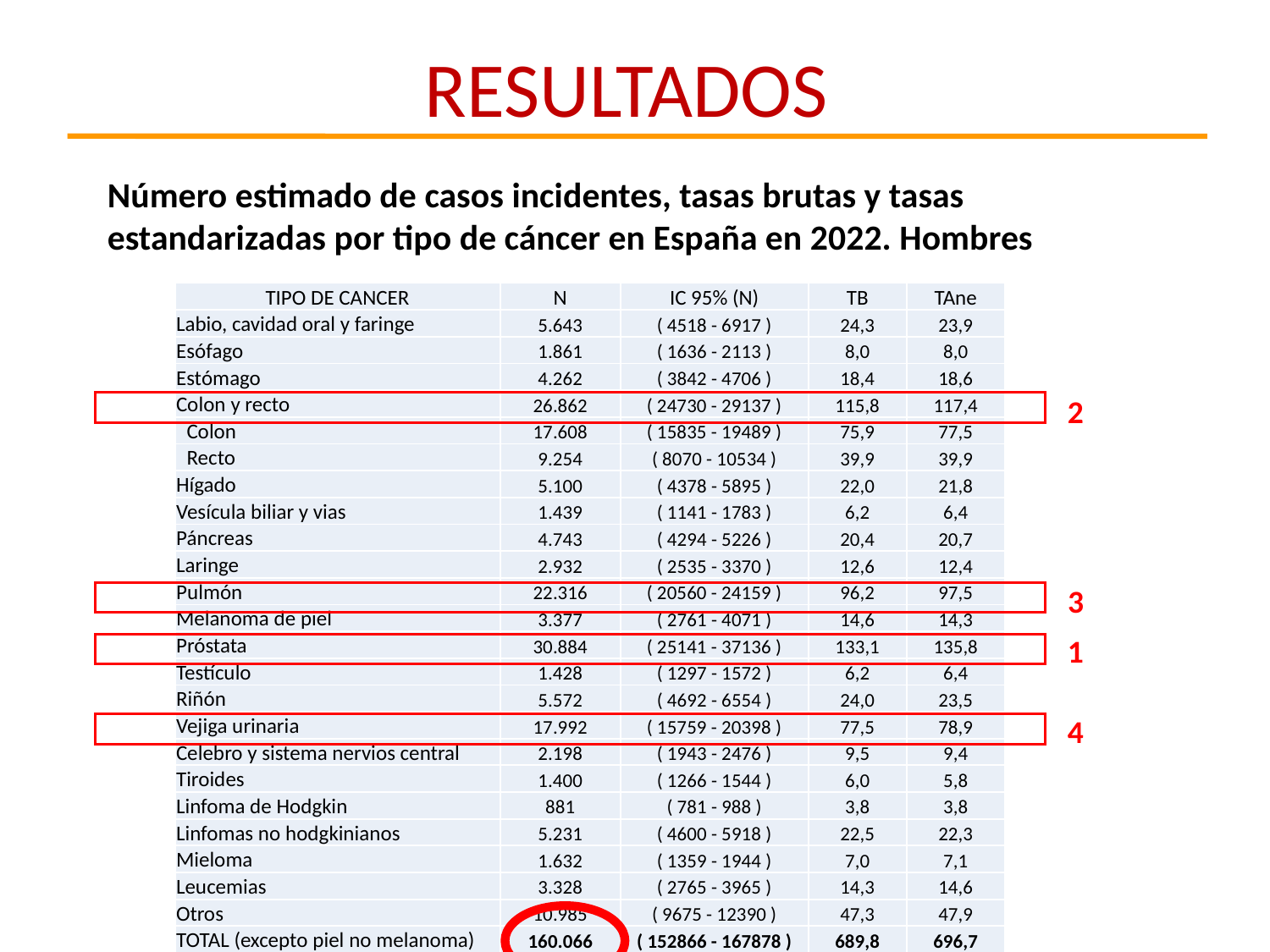

RESULTADOS

Número estimado de casos incidentes, tasas brutas y tasas estandarizadas por tipo de cáncer en España en 2022. Hombres
| TIPO DE CANCER | N | IC 95% (N) | TB | TAne |
| --- | --- | --- | --- | --- |
| Labio, cavidad oral y faringe | 5.643 | ( 4518 - 6917 ) | 24,3 | 23,9 |
| Esófago | 1.861 | ( 1636 - 2113 ) | 8,0 | 8,0 |
| Estómago | 4.262 | ( 3842 - 4706 ) | 18,4 | 18,6 |
| Colon y recto | 26.862 | ( 24730 - 29137 ) | 115,8 | 117,4 |
| Colon | 17.608 | ( 15835 - 19489 ) | 75,9 | 77,5 |
| Recto | 9.254 | ( 8070 - 10534 ) | 39,9 | 39,9 |
| Hígado | 5.100 | ( 4378 - 5895 ) | 22,0 | 21,8 |
| Vesícula biliar y vias | 1.439 | ( 1141 - 1783 ) | 6,2 | 6,4 |
| Páncreas | 4.743 | ( 4294 - 5226 ) | 20,4 | 20,7 |
| Laringe | 2.932 | ( 2535 - 3370 ) | 12,6 | 12,4 |
| Pulmón | 22.316 | ( 20560 - 24159 ) | 96,2 | 97,5 |
| Melanoma de piel | 3.377 | ( 2761 - 4071 ) | 14,6 | 14,3 |
| Próstata | 30.884 | ( 25141 - 37136 ) | 133,1 | 135,8 |
| Testículo | 1.428 | ( 1297 - 1572 ) | 6,2 | 6,4 |
| Riñón | 5.572 | ( 4692 - 6554 ) | 24,0 | 23,5 |
| Vejiga urinaria | 17.992 | ( 15759 - 20398 ) | 77,5 | 78,9 |
| Celebro y sistema nervios central | 2.198 | ( 1943 - 2476 ) | 9,5 | 9,4 |
| Tiroides | 1.400 | ( 1266 - 1544 ) | 6,0 | 5,8 |
| Linfoma de Hodgkin | 881 | ( 781 - 988 ) | 3,8 | 3,8 |
| Linfomas no hodgkinianos | 5.231 | ( 4600 - 5918 ) | 22,5 | 22,3 |
| Mieloma | 1.632 | ( 1359 - 1944 ) | 7,0 | 7,1 |
| Leucemias | 3.328 | ( 2765 - 3965 ) | 14,3 | 14,6 |
| Otros | 10.985 | ( 9675 - 12390 ) | 47,3 | 47,9 |
| TOTAL (excepto piel no melanoma) | 160.066 | ( 152866 - 167878 ) | 689,8 | 696,7 |
2

3

1

4